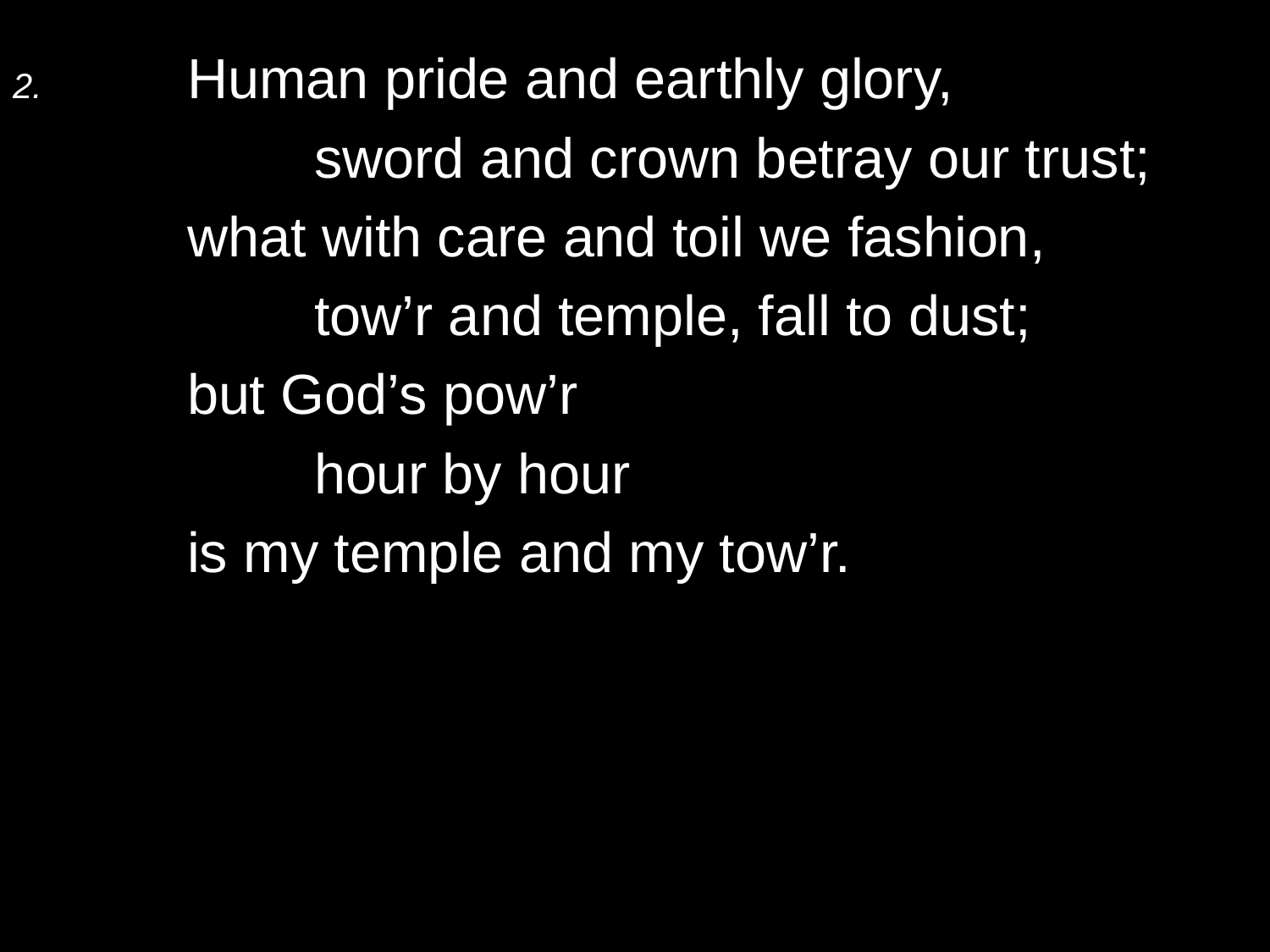

2.	Human pride and earthly glory,
		sword and crown betray our trust;
	what with care and toil we fashion,
		tow’r and temple, fall to dust;
	but God’s pow’r
		hour by hour
	is my temple and my tow’r.